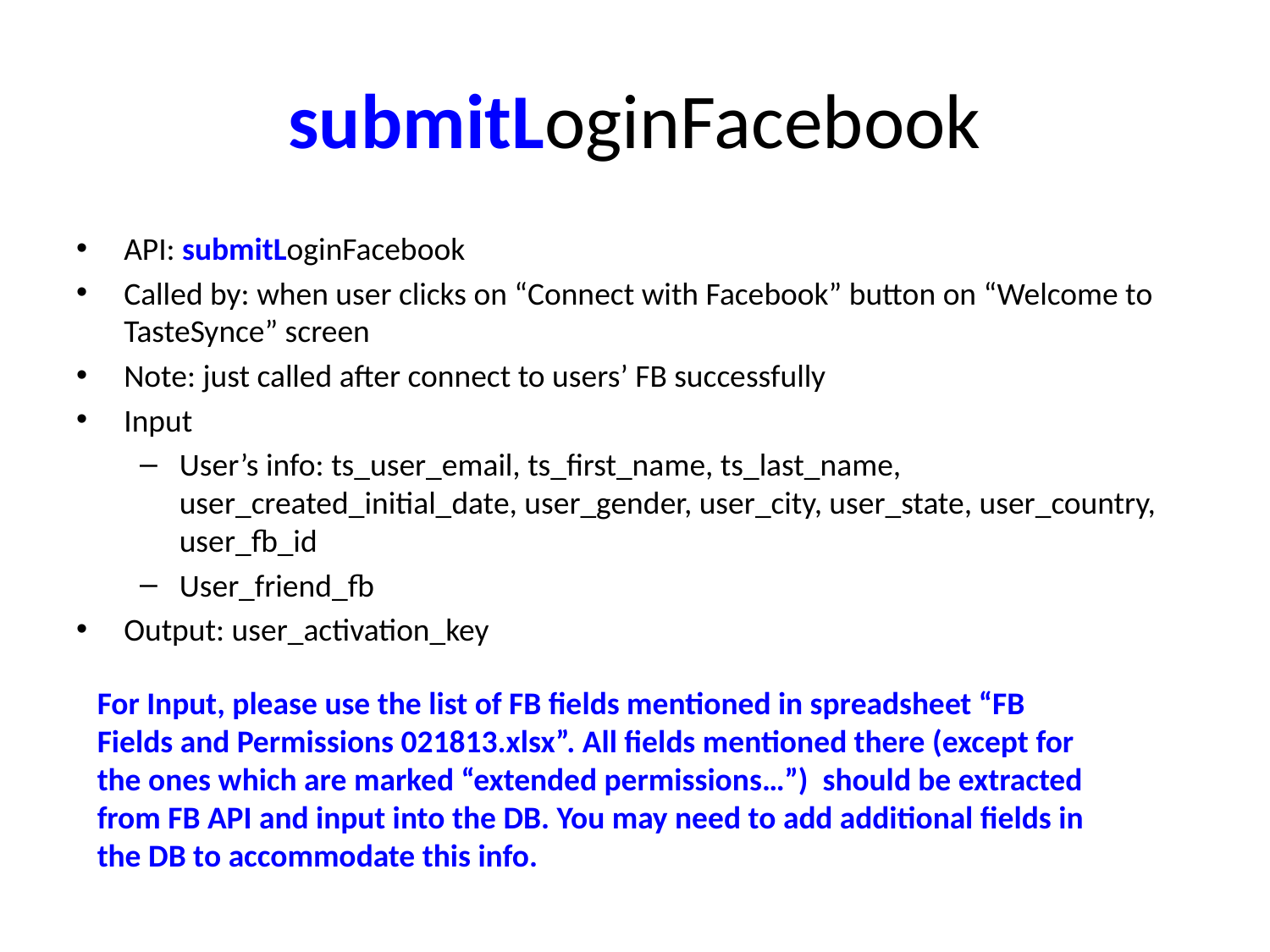

# submitLoginFacebook
API: submitLoginFacebook
Called by: when user clicks on “Connect with Facebook” button on “Welcome to TasteSynce” screen
Note: just called after connect to users’ FB successfully
Input
User’s info: ts_user_email, ts_first_name, ts_last_name, user_created_initial_date, user_gender, user_city, user_state, user_country, user_fb_id
User_friend_fb
Output: user_activation_key
For Input, please use the list of FB fields mentioned in spreadsheet “FB Fields and Permissions 021813.xlsx”. All fields mentioned there (except for the ones which are marked “extended permissions…”)  should be extracted from FB API and input into the DB. You may need to add additional fields in the DB to accommodate this info.